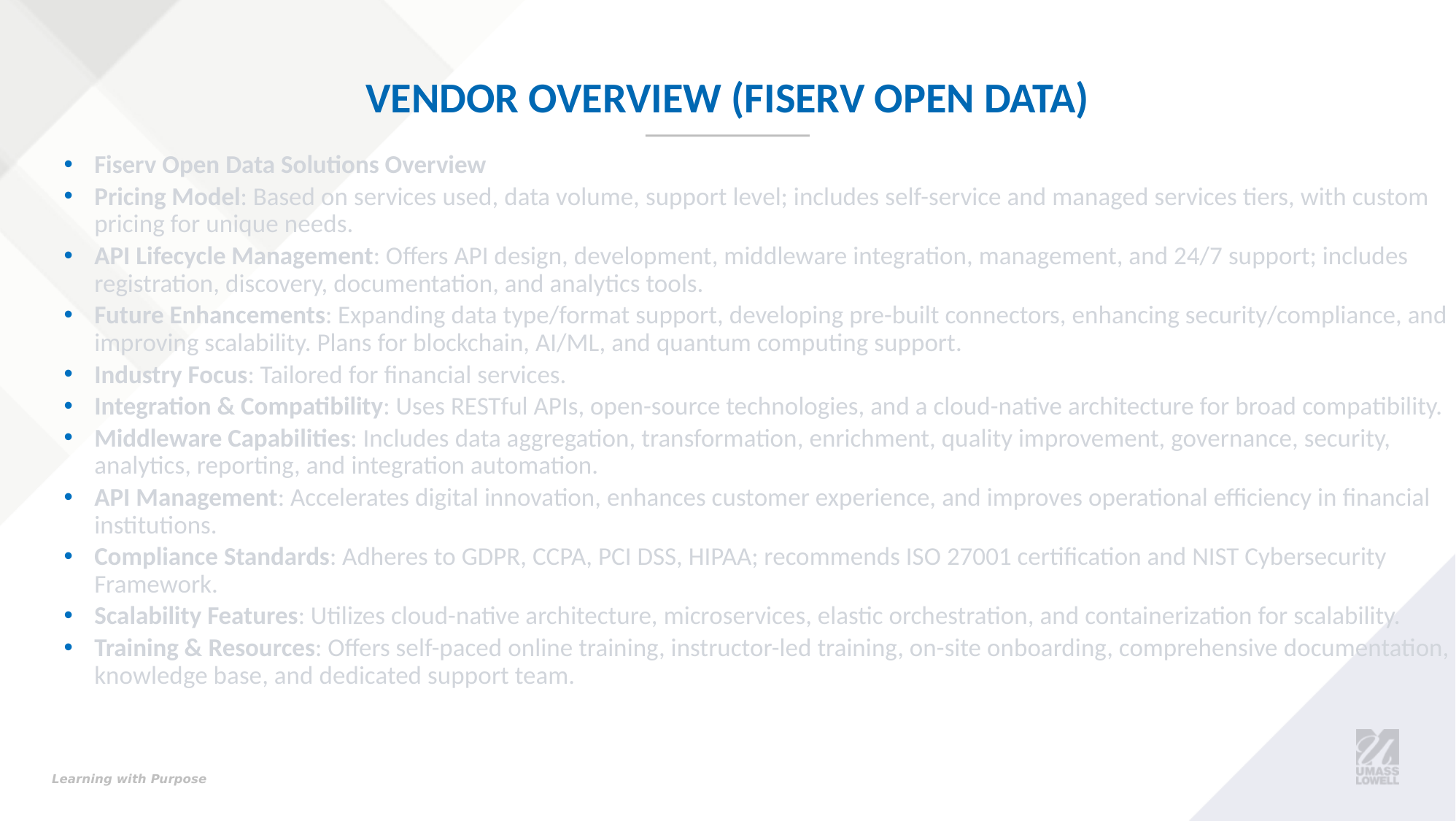

# Vendor Overview (Fiserv Open Data)

Fiserv Open Data Solutions Overview
Pricing Model: Based on services used, data volume, support level; includes self-service and managed services tiers, with custom pricing for unique needs.
API Lifecycle Management: Offers API design, development, middleware integration, management, and 24/7 support; includes registration, discovery, documentation, and analytics tools.
Future Enhancements: Expanding data type/format support, developing pre-built connectors, enhancing security/compliance, and improving scalability. Plans for blockchain, AI/ML, and quantum computing support.
Industry Focus: Tailored for financial services.
Integration & Compatibility: Uses RESTful APIs, open-source technologies, and a cloud-native architecture for broad compatibility.
Middleware Capabilities: Includes data aggregation, transformation, enrichment, quality improvement, governance, security, analytics, reporting, and integration automation.
API Management: Accelerates digital innovation, enhances customer experience, and improves operational efficiency in financial institutions.
Compliance Standards: Adheres to GDPR, CCPA, PCI DSS, HIPAA; recommends ISO 27001 certification and NIST Cybersecurity Framework.
Scalability Features: Utilizes cloud-native architecture, microservices, elastic orchestration, and containerization for scalability.
Training & Resources: Offers self-paced online training, instructor-led training, on-site onboarding, comprehensive documentation, knowledge base, and dedicated support team.